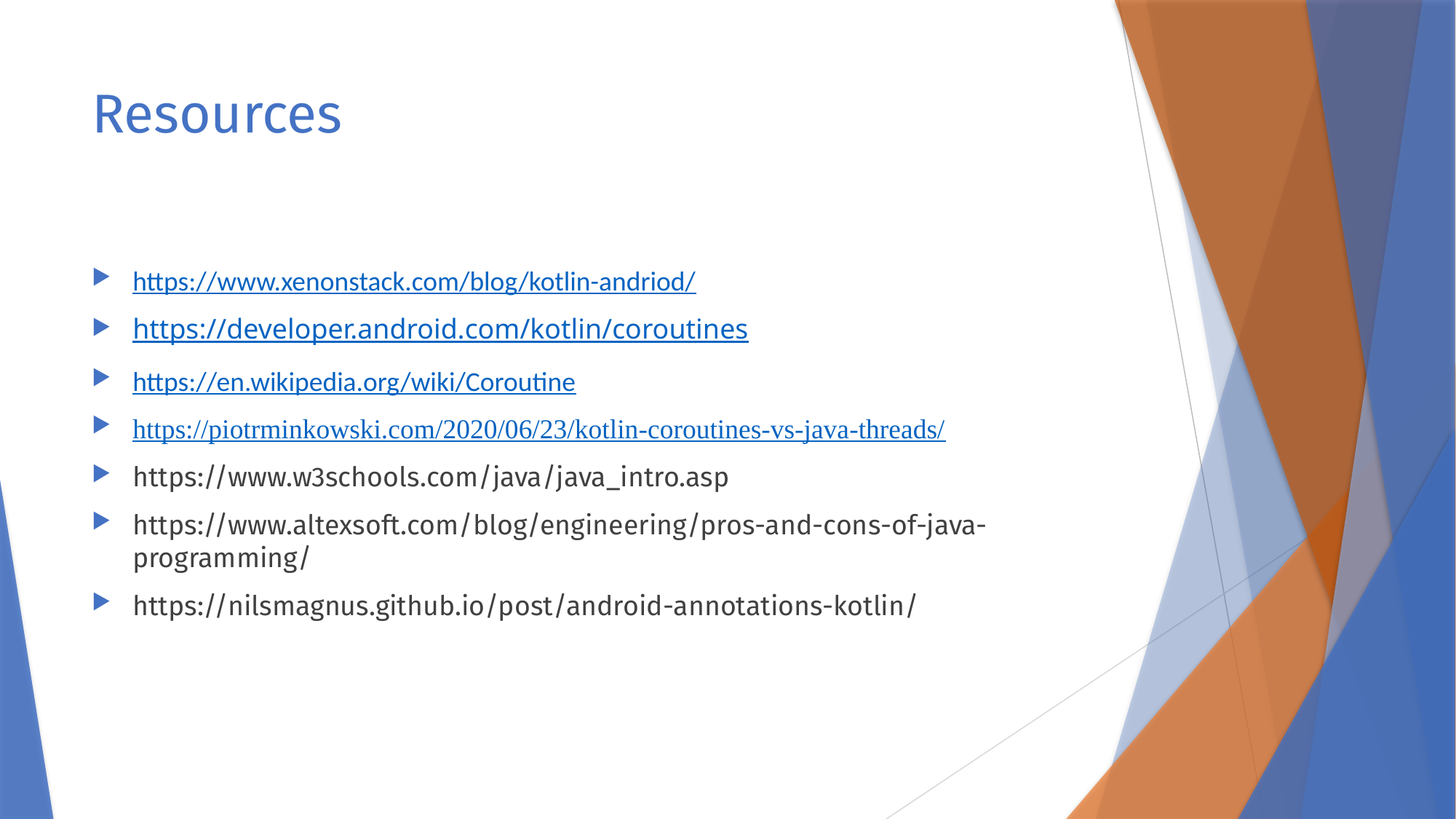

# Resources
https://www.xenonstack.com/blog/kotlin-andriod/
https://developer.android.com/kotlin/coroutines
https://en.wikipedia.org/wiki/Coroutine
https://piotrminkowski.com/2020/06/23/kotlin-coroutines-vs-java-threads/
https://www.w3schools.com/java/java_intro.asp
https://www.altexsoft.com/blog/engineering/pros-and-cons-of-java-programming/
https://nilsmagnus.github.io/post/android-annotations-kotlin/